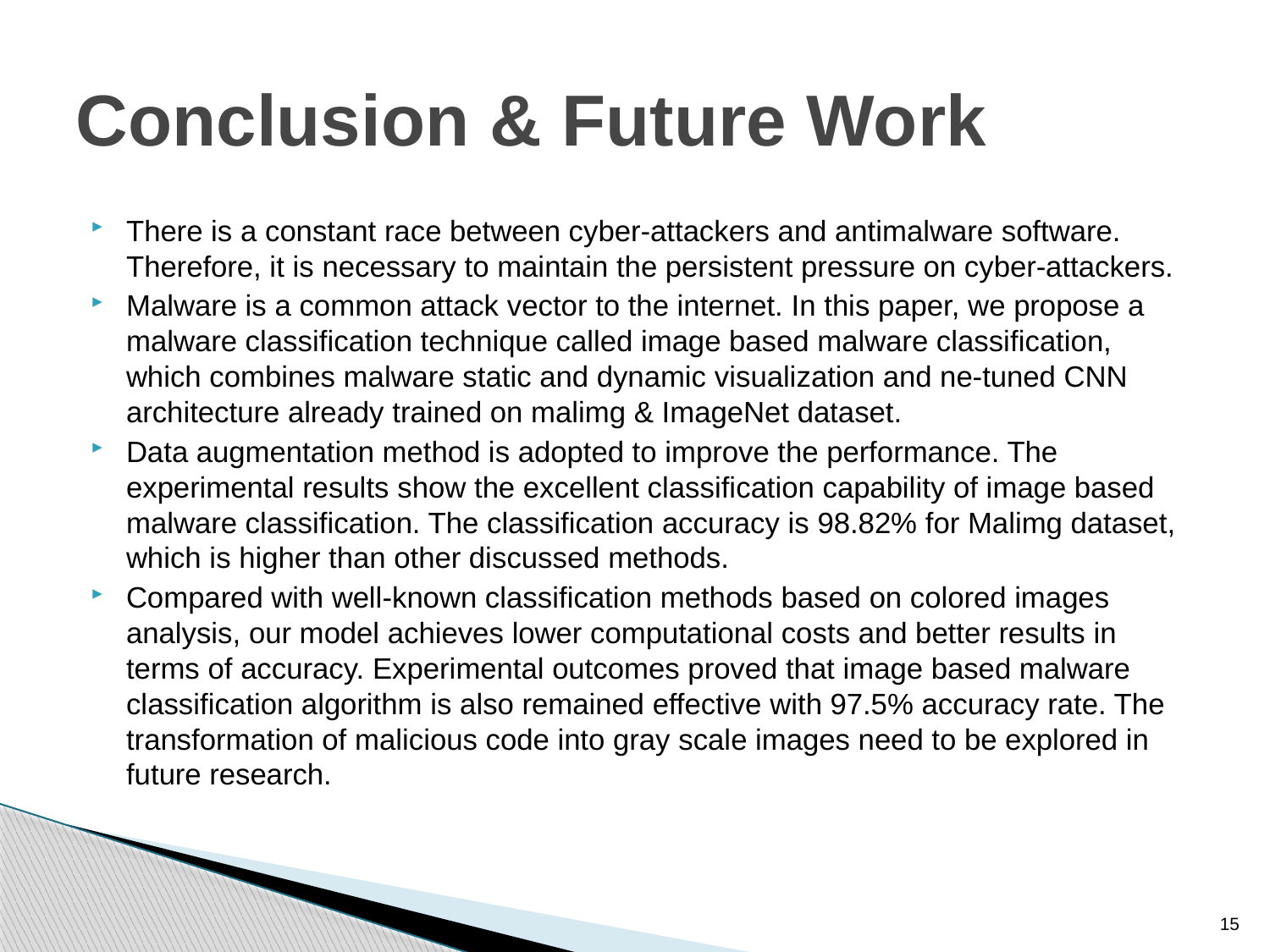

# Conclusion & Future Work
There is a constant race between cyber-attackers and antimalware software. Therefore, it is necessary to maintain the persistent pressure on cyber-attackers.
Malware is a common attack vector to the internet. In this paper, we propose a malware classification technique called image based malware classification, which combines malware static and dynamic visualization and ne-tuned CNN architecture already trained on malimg & ImageNet dataset.
Data augmentation method is adopted to improve the performance. The experimental results show the excellent classification capability of image based malware classification. The classification accuracy is 98.82% for Malimg dataset, which is higher than other discussed methods.
Compared with well-known classification methods based on colored images analysis, our model achieves lower computational costs and better results in terms of accuracy. Experimental outcomes proved that image based malware classification algorithm is also remained effective with 97.5% accuracy rate. The transformation of malicious code into gray scale images need to be explored in future research.

15